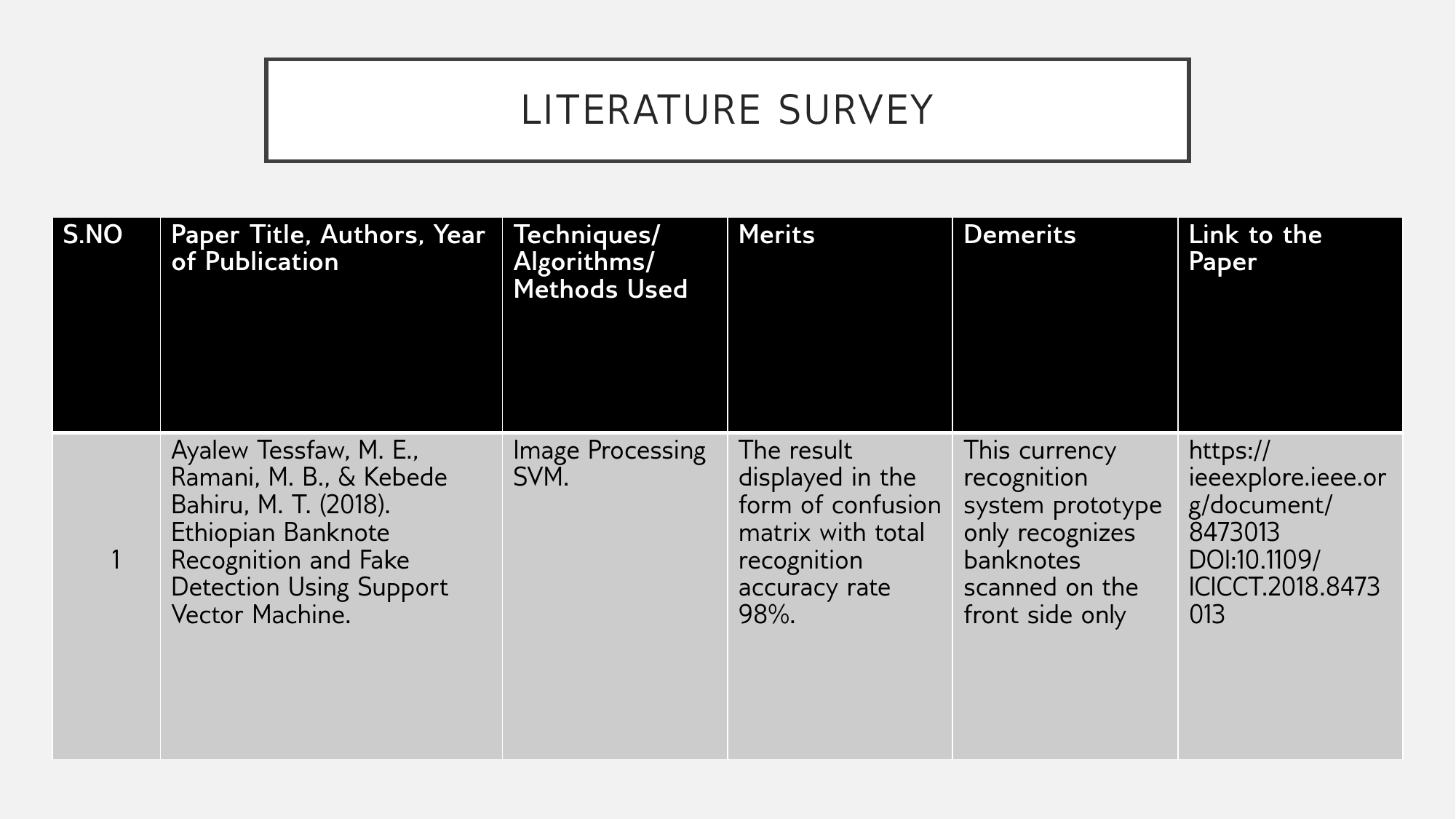

# LITERATURE SURVEY
| S.NO | Paper Title, Authors, Year of Publication | Techniques/ Algorithms/ Methods Used | Merits | Demerits | Link to the Paper |
| --- | --- | --- | --- | --- | --- |
| 1 | Ayalew Tessfaw, M. E., Ramani, M. B., & Kebede Bahiru, M. T. (2018). Ethiopian Banknote Recognition and Fake Detection Using Support Vector Machine. | Image Processing SVM. | The result displayed in the form of confusion matrix with total recognition accuracy rate 98%. | This currency recognition system prototype only recognizes banknotes scanned on the front side only | https://ieeexplore.ieee.org/document/8473013 DOI:10.1109/ICICCT.2018.8473013 |